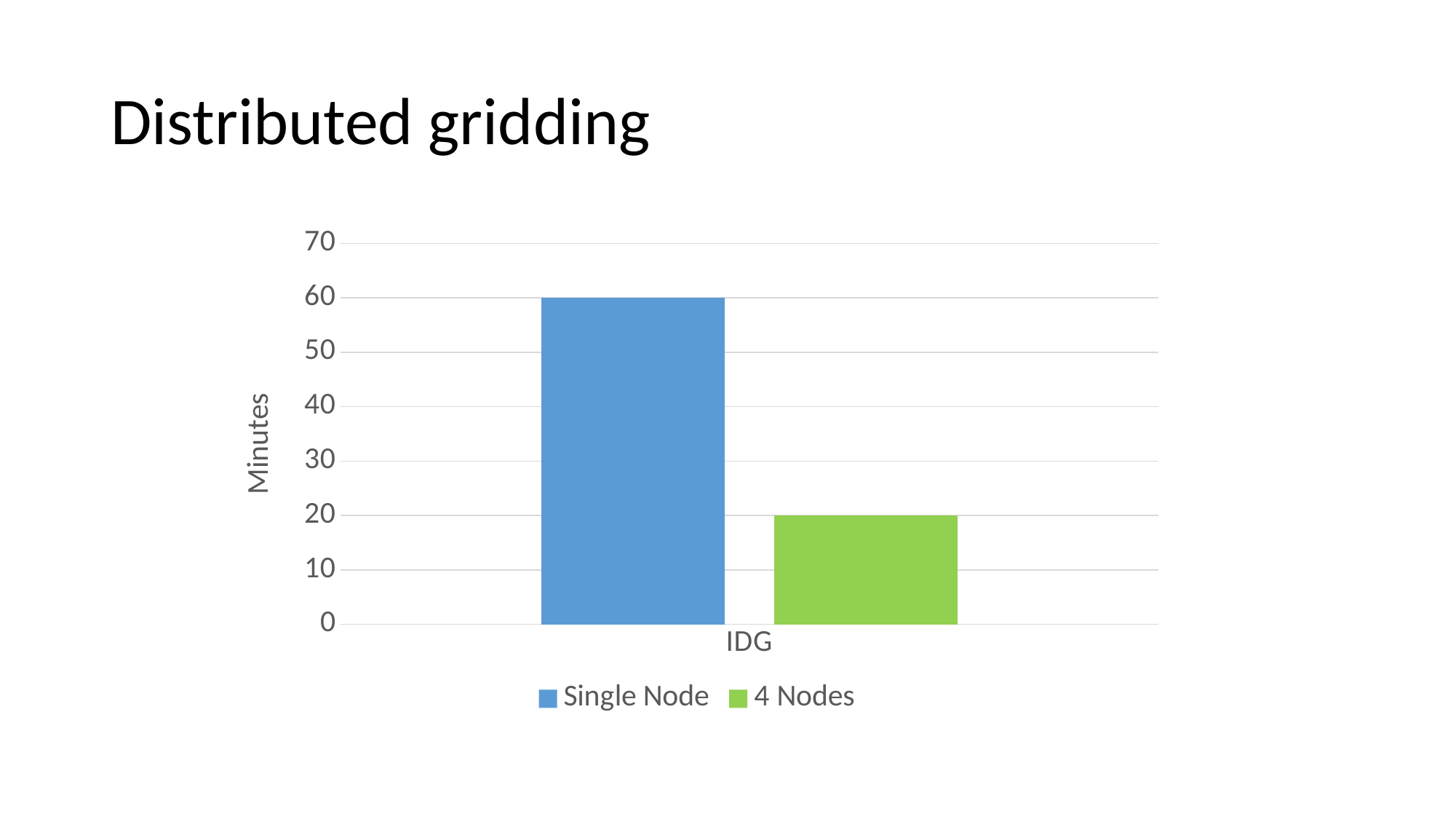

# Distributed gridding

### Chart

| Category | Single Node | 4 Nodes |
|---|---|---|
| IDG | 60.0 | 20.0 |